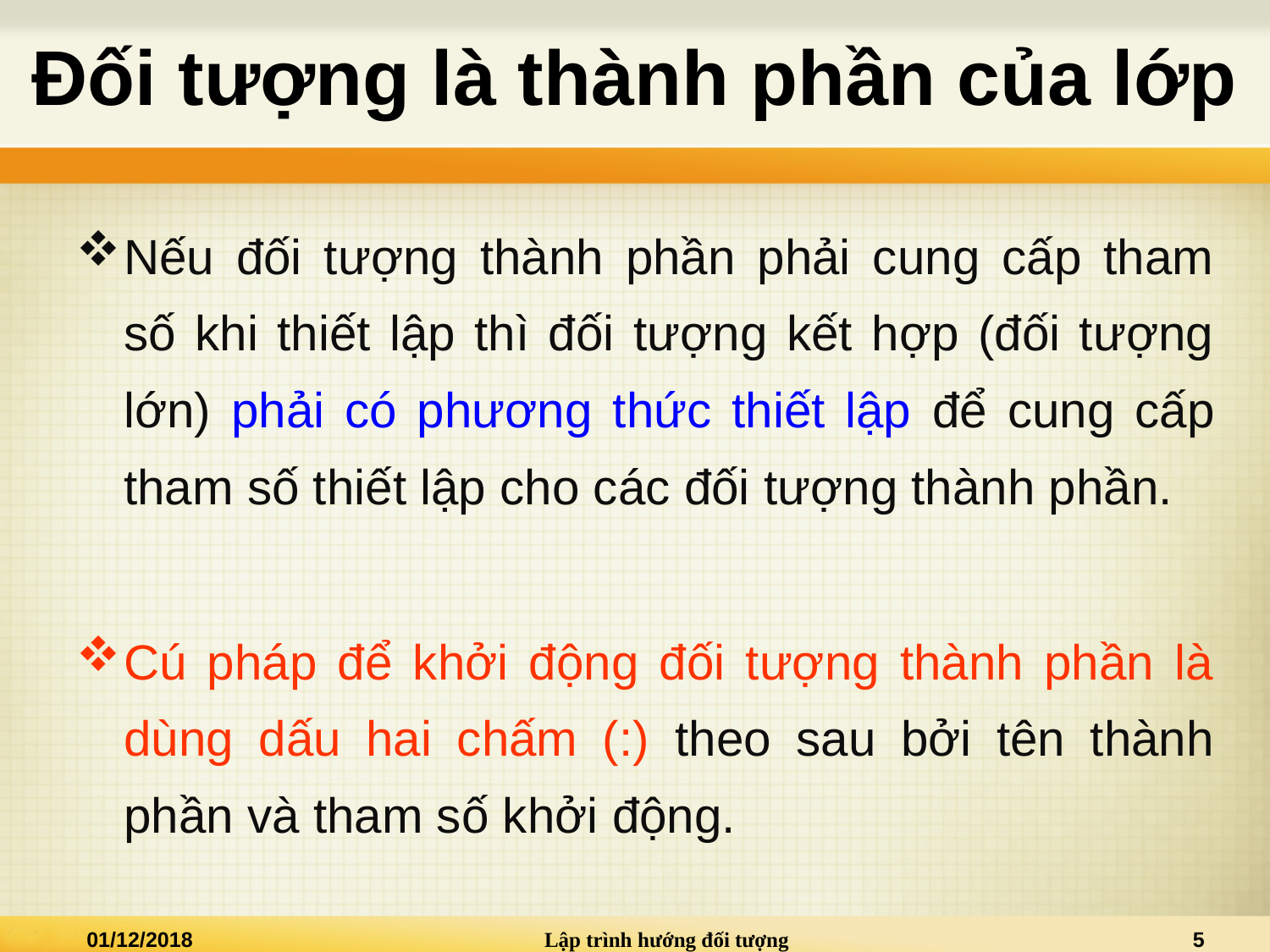

# Đối tượng là thành phần của lớp
Nếu đối tượng thành phần phải cung cấp tham số khi thiết lập thì đối tượng kết hợp (đối tượng lớn) phải có phương thức thiết lập để cung cấp tham số thiết lập cho các đối tượng thành phần.

Cú pháp để khởi động đối tượng thành phần là dùng dấu hai chấm (:) theo sau bởi tên thành phần và tham số khởi động.
01/12/2018
Lập trình hướng đối tượng
5